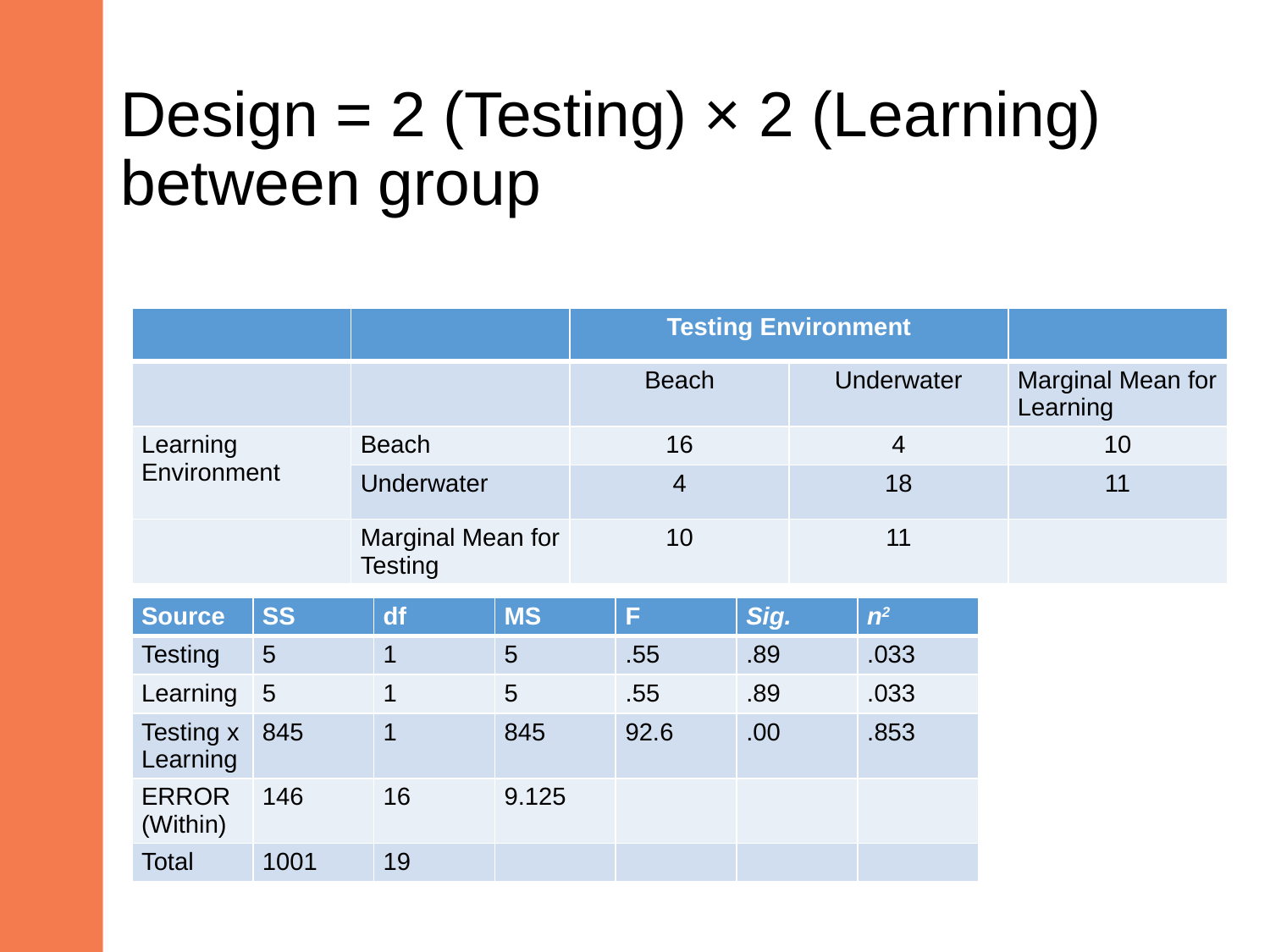

# Design = 2 (Testing) × 2 (Learning) between group
|  |  | Testing Environment |  |  |
| --- | --- | --- | --- | --- |
|  |  | Beach | Underwater | Marginal Mean for Learning |
| Learning Environment | Beach | 16 | 4 | 10 |
|  | Underwater | 4 | 18 | 11 |
|  | Marginal Mean for Testing | 10 | 11 |  |
| Source | SS | df | MS | F | Sig. | n2 |
| --- | --- | --- | --- | --- | --- | --- |
| Testing | 5 | 1 | 5 | .55 | .89 | .033 |
| Learning | 5 | 1 | 5 | .55 | .89 | .033 |
| Testing x Learning | 845 | 1 | 845 | 92.6 | .00 | .853 |
| ERROR (Within) | 146 | 16 | 9.125 |  |  |  |
| Total | 1001 | 19 |  |  |  |  |